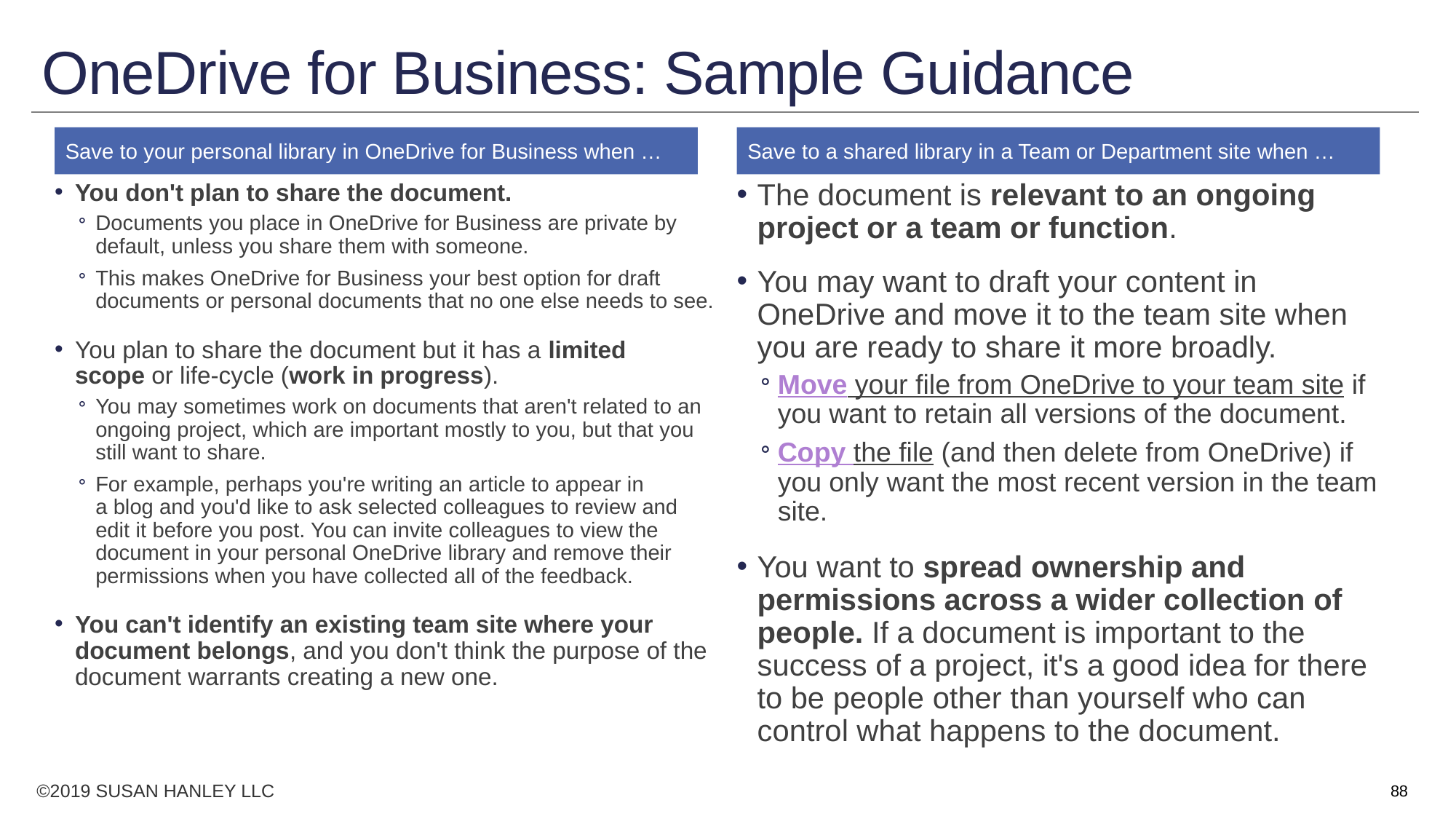

# OneDrive for Business: Sample Guidance
Save to your personal library in OneDrive for Business when …
Save to a shared library in a Team or Department site when …
The document is relevant to an ongoing project or a team or function.
You may want to draft your content in OneDrive and move it to the team site when you are ready to share it more broadly.
Move your file from OneDrive to your team site if you want to retain all versions of the document.
Copy the file (and then delete from OneDrive) if you only want the most recent version in the team site.
You want to spread ownership and permissions across a wider collection of people. If a document is important to the success of a project, it's a good idea for there to be people other than yourself who can control what happens to the document.
You don't plan to share the document.
Documents you place in OneDrive for Business are private by default, unless you share them with someone.
This makes OneDrive for Business your best option for draft documents or personal documents that no one else needs to see.
You plan to share the document but it has a limited scope or life-cycle (work in progress).
You may sometimes work on documents that aren't related to an ongoing project, which are important mostly to you, but that you still want to share.
For example, perhaps you're writing an article to appear in a blog and you'd like to ask selected colleagues to review and edit it before you post. You can invite colleagues to view the document in your personal OneDrive library and remove their permissions when you have collected all of the feedback.
You can't identify an existing team site where your document belongs, and you don't think the purpose of the document warrants creating a new one.

88